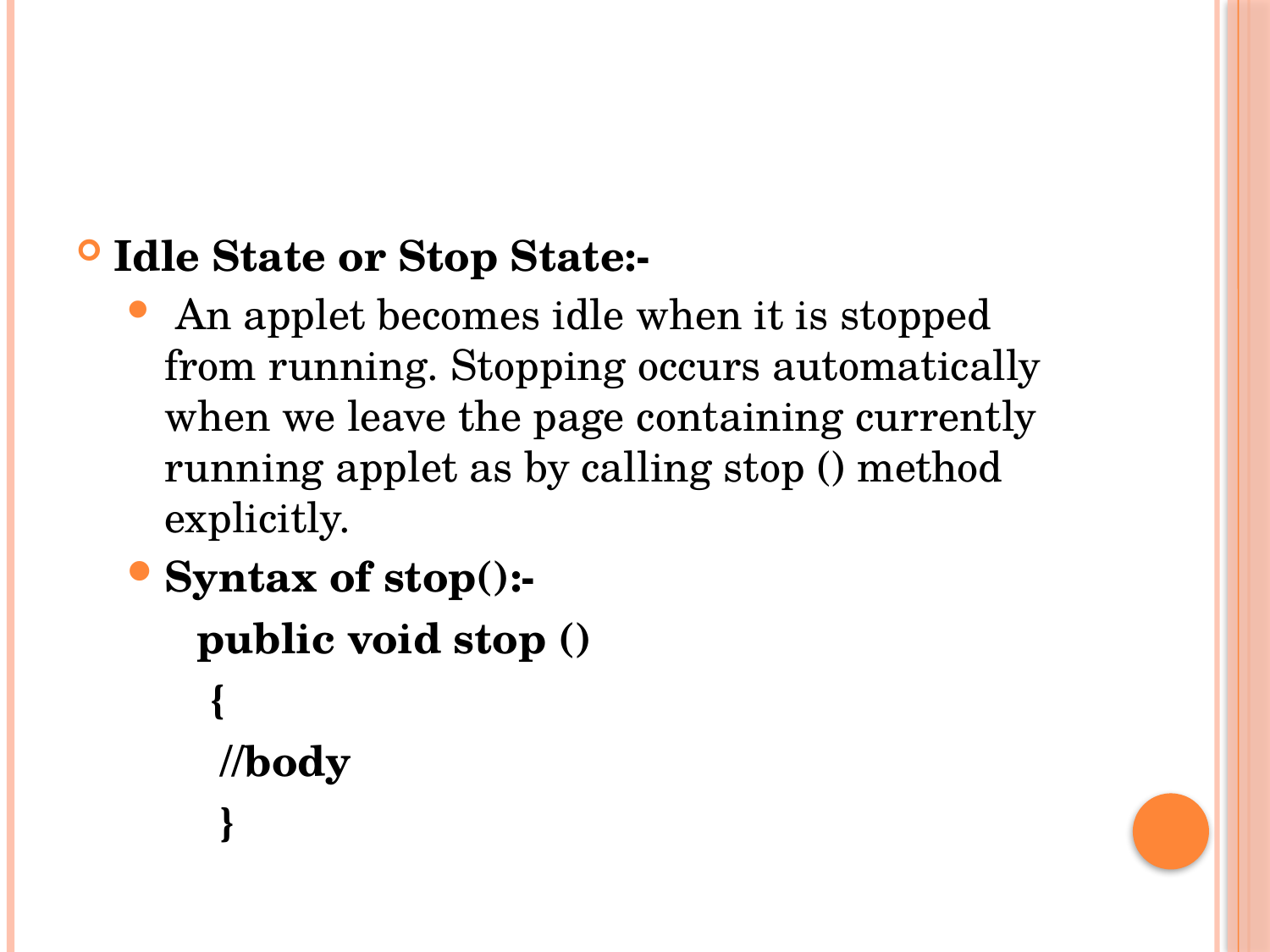

#
Idle State or Stop State:-
 An applet becomes idle when it is stopped from running. Stopping occurs automatically when we leave the page containing currently running applet as by calling stop () method explicitly.
Syntax of stop():-
          public void stop ()
           {
            //body
            }